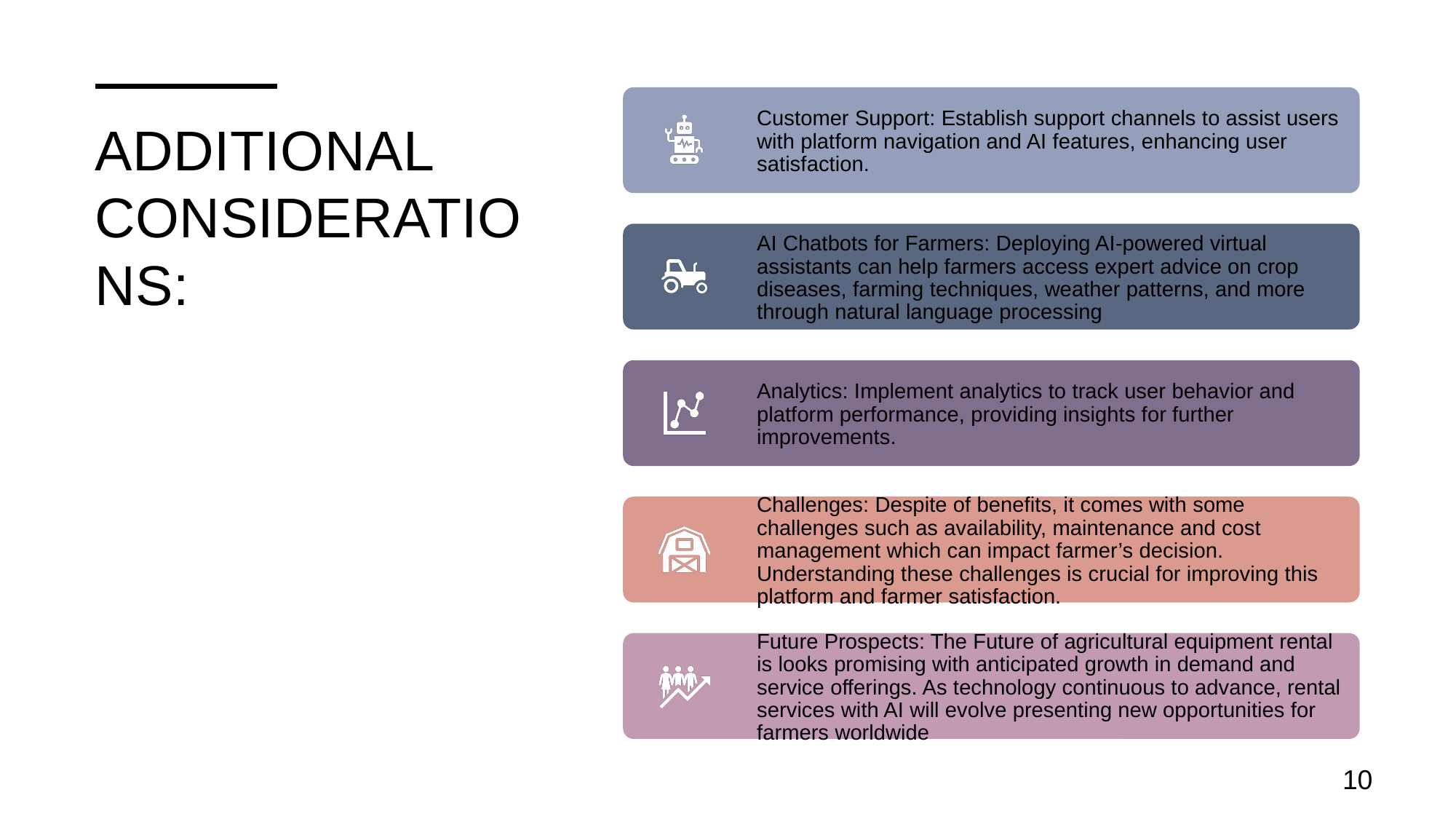

Customer Support: Establish support channels to assist users with platform navigation and AI features, enhancing user satisfaction.
AI Chatbots for Farmers: Deploying AI-powered virtual assistants can help farmers access expert advice on crop diseases, farming techniques, weather patterns, and more through natural language processing
Analytics: Implement analytics to track user behavior and platform performance, providing insights for further improvements.
Challenges: Despite of benefits, it comes with some challenges such as availability, maintenance and cost management which can impact farmer’s decision. Understanding these challenges is crucial for improving this platform and farmer satisfaction.
Future Prospects: The Future of agricultural equipment rental is looks promising with anticipated growth in demand and service offerings. As technology continuous to advance, rental services with AI will evolve presenting new opportunities for farmers worldwide
# Additional Considerations:
10